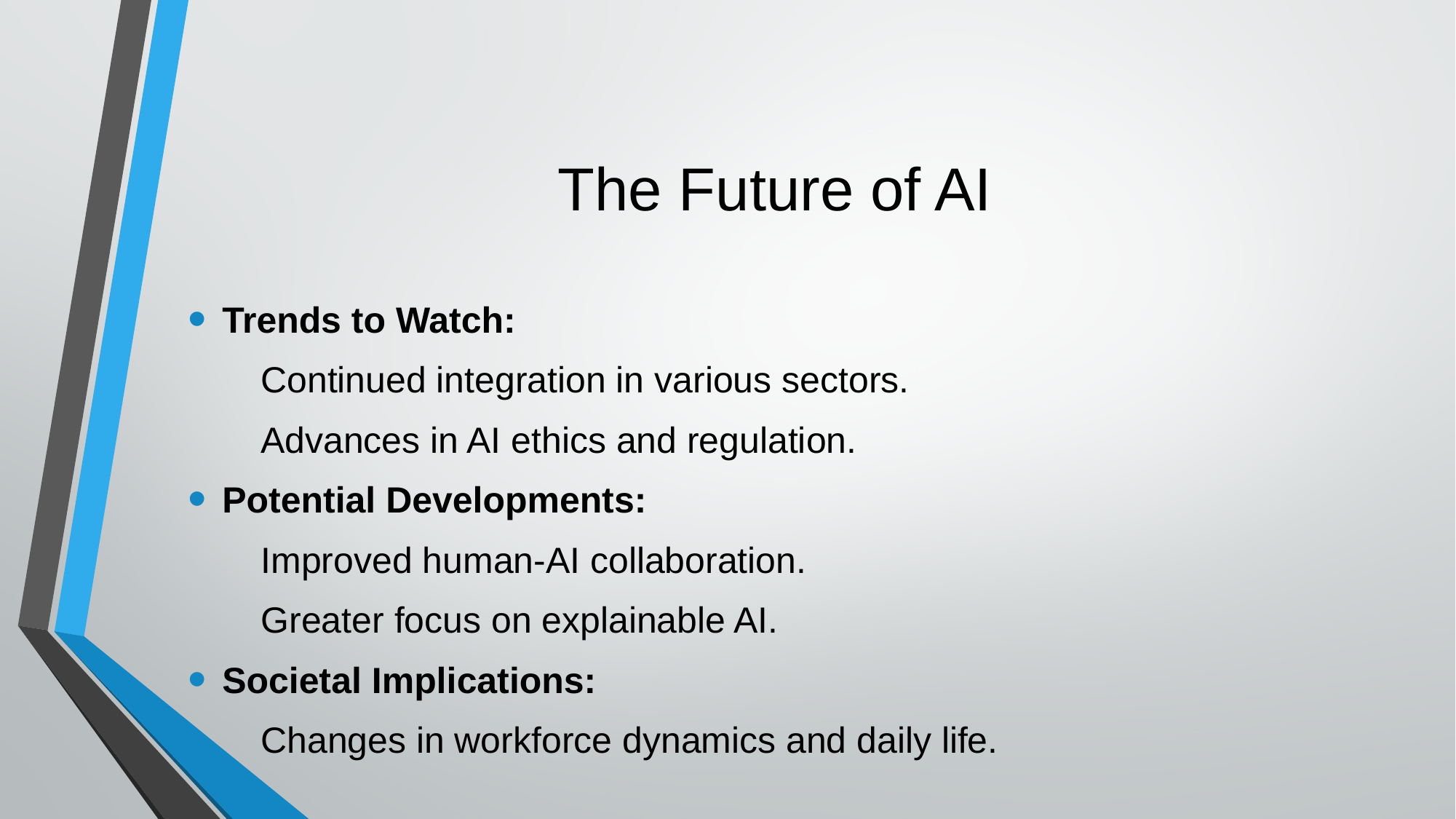

# The Future of AI
Trends to Watch:
  Continued integration in various sectors.
  Advances in AI ethics and regulation.
Potential Developments:
  Improved human-AI collaboration.
  Greater focus on explainable AI.
Societal Implications:
  Changes in workforce dynamics and daily life.